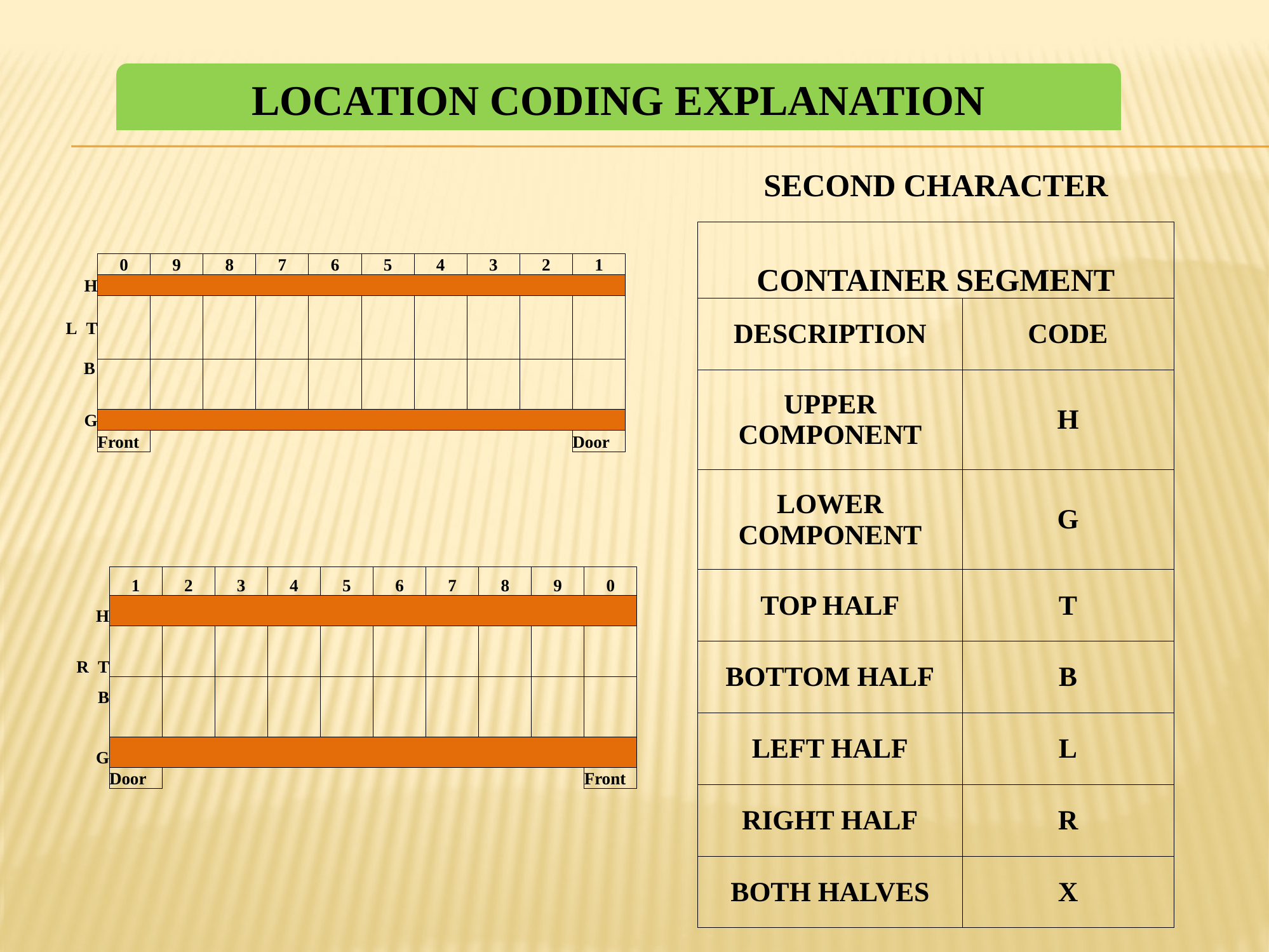

LOCATION CODING EXPLANATION
SECOND CHARACTER
| CONTAINER SEGMENT |  |
| --- | --- |
| DESCRIPTION | CODE |
| UPPER COMPONENT | H |
| LOWER COMPONENT | G |
| TOP HALF | T |
| BOTTOM HALF | B |
| LEFT HALF | L |
| RIGHT HALF | R |
| BOTH HALVES | X |
|  |  | 0 | 9 | 8 | 7 | 6 | 5 | 4 | 3 | 2 | 1 |
| --- | --- | --- | --- | --- | --- | --- | --- | --- | --- | --- | --- |
|  | H |  |  |  |  |  |  |  |  |  |  |
|  |  |  |  |  |  |  |  |  |  |  |  |
| L | T |  |  |  |  |  |  |  |  |  |  |
|  |  |  |  |  |  |  |  |  |  |  |  |
|  | B |  |  |  |  |  |  |  |  |  |  |
|  |  |  |  |  |  |  |  |  |  |  |  |
|  | G |  |  |  |  |  |  |  |  |  |  |
|  |  | Front |  |  |  |  |  |  |  |  | Door |
|  |  | 1 | 2 | 3 | 4 | 5 | 6 | 7 | 8 | 9 | 0 |
| --- | --- | --- | --- | --- | --- | --- | --- | --- | --- | --- | --- |
|  | H |  |  |  |  |  |  |  |  |  |  |
|  |  |  |  |  |  |  |  |  |  |  |  |
| R | T |  |  |  |  |  |  |  |  |  |  |
|  | B |  |  |  |  |  |  |  |  |  |  |
|  |  |  |  |  |  |  |  |  |  |  |  |
|  | G |  |  |  |  |  |  |  |  |  |  |
|  |  | Door |  |  |  |  |  |  |  |  | Front |